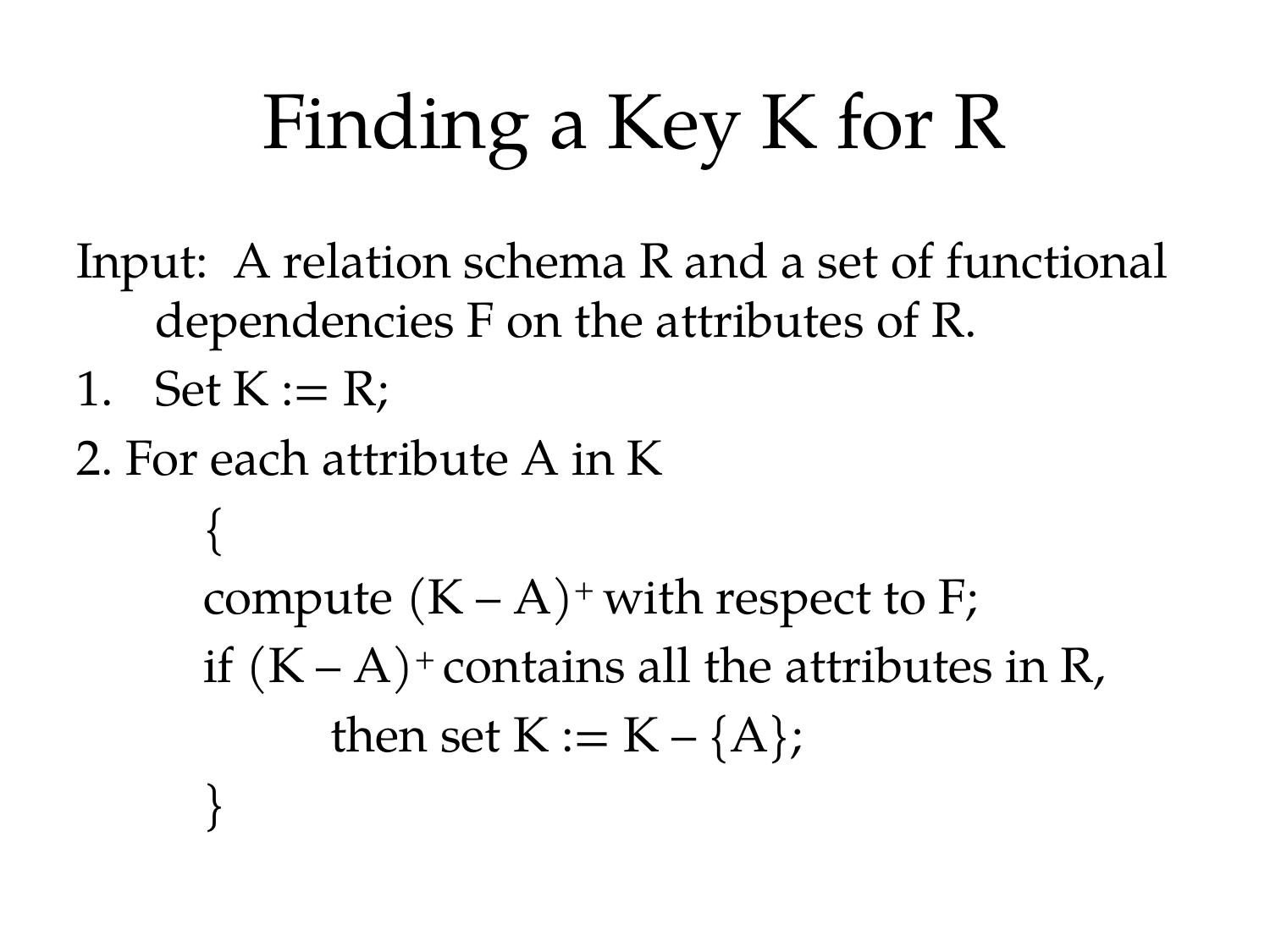

# Finding a Key K for R
Input:  A relation schema R and a set of functional dependencies F on the attributes of R.
Set K := R;
2. For each attribute A in K
	{
	compute (K – A)+ with respect to F;
	if (K – A)+ contains all the attributes in R,
		then set K := K – {A};
	}